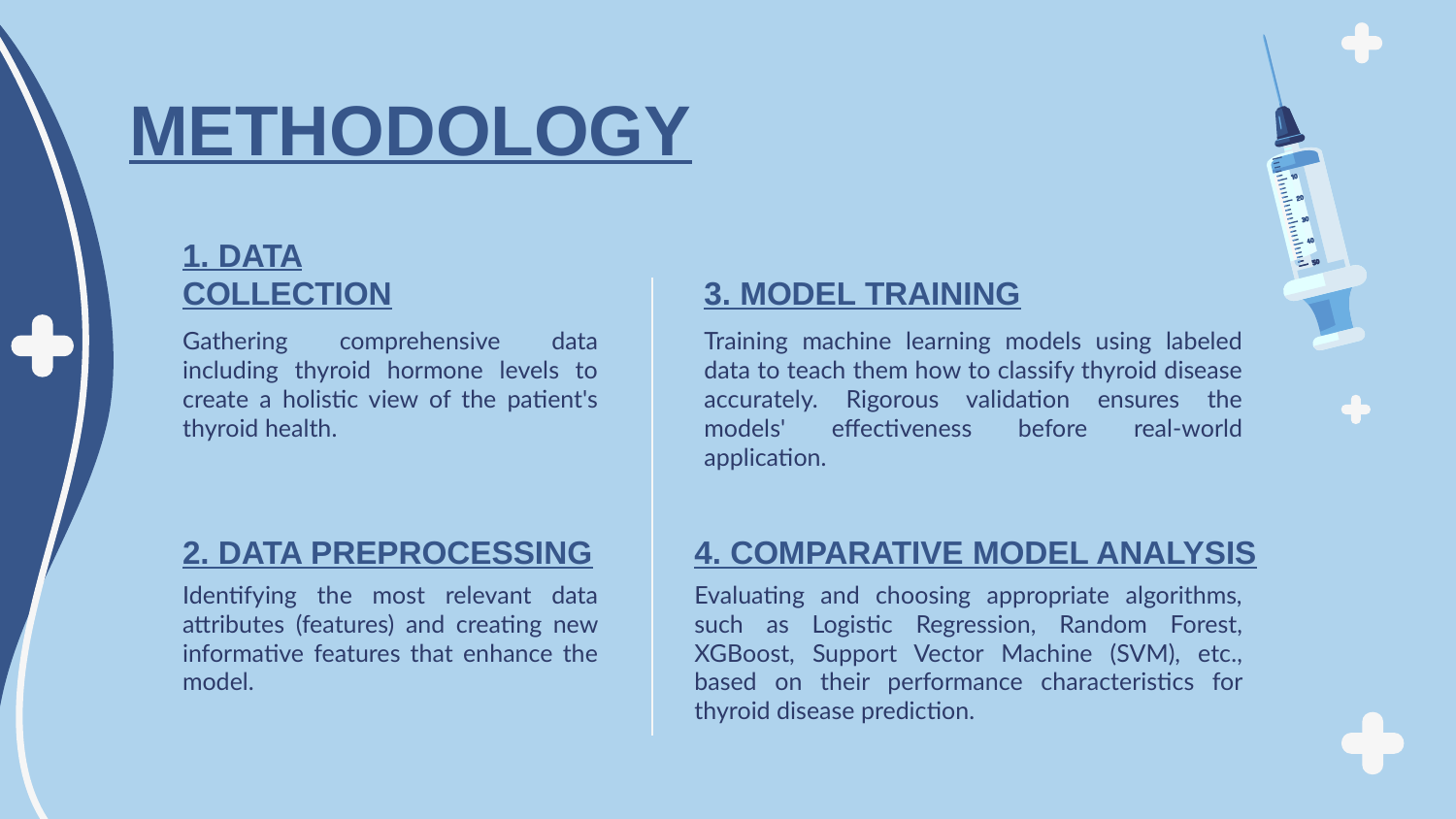

# METHODOLOGY

1. DATA COLLECTION
3. MODEL TRAINING
Gathering comprehensive data including thyroid hormone levels to create a holistic view of the patient's thyroid health.
Training machine learning models using labeled data to teach them how to classify thyroid disease accurately. Rigorous validation ensures the models' effectiveness before real-world application.
2. DATA PREPROCESSING
4. COMPARATIVE MODEL ANALYSIS
Identifying the most relevant data attributes (features) and creating new informative features that enhance the model.
Evaluating and choosing appropriate algorithms, such as Logistic Regression, Random Forest, XGBoost, Support Vector Machine (SVM), etc., based on their performance characteristics for thyroid disease prediction.